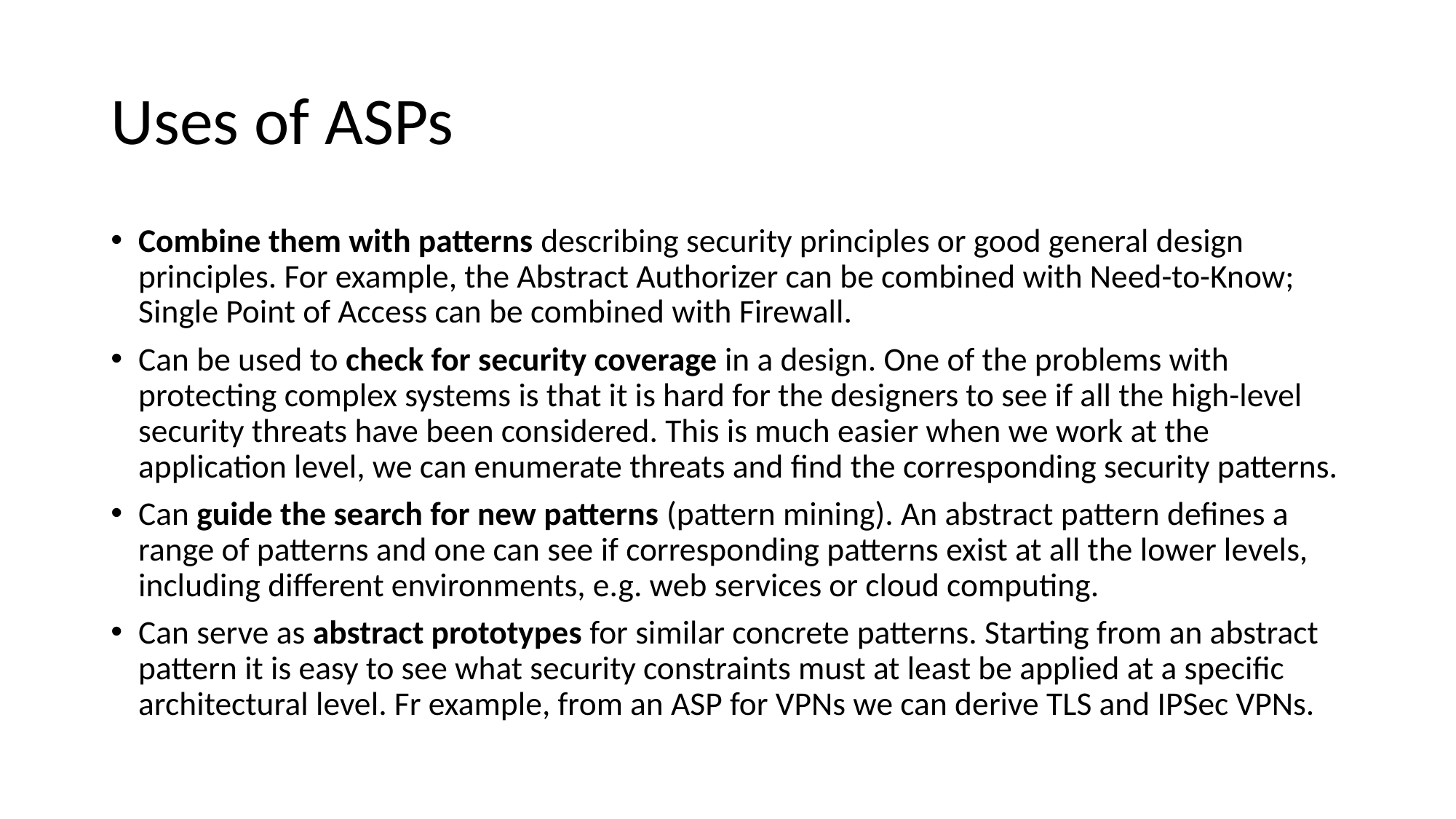

# Uses of ASPs
Combine them with patterns describing security principles or good general design principles. For example, the Abstract Authorizer can be combined with Need-to-Know; Single Point of Access can be combined with Firewall.
Can be used to check for security coverage in a design. One of the problems with protecting complex systems is that it is hard for the designers to see if all the high-level security threats have been considered. This is much easier when we work at the application level, we can enumerate threats and find the corresponding security patterns.
Can guide the search for new patterns (pattern mining). An abstract pattern defines a range of patterns and one can see if corresponding patterns exist at all the lower levels, including different environments, e.g. web services or cloud computing.
Can serve as abstract prototypes for similar concrete patterns. Starting from an abstract pattern it is easy to see what security constraints must at least be applied at a specific architectural level. Fr example, from an ASP for VPNs we can derive TLS and IPSec VPNs.